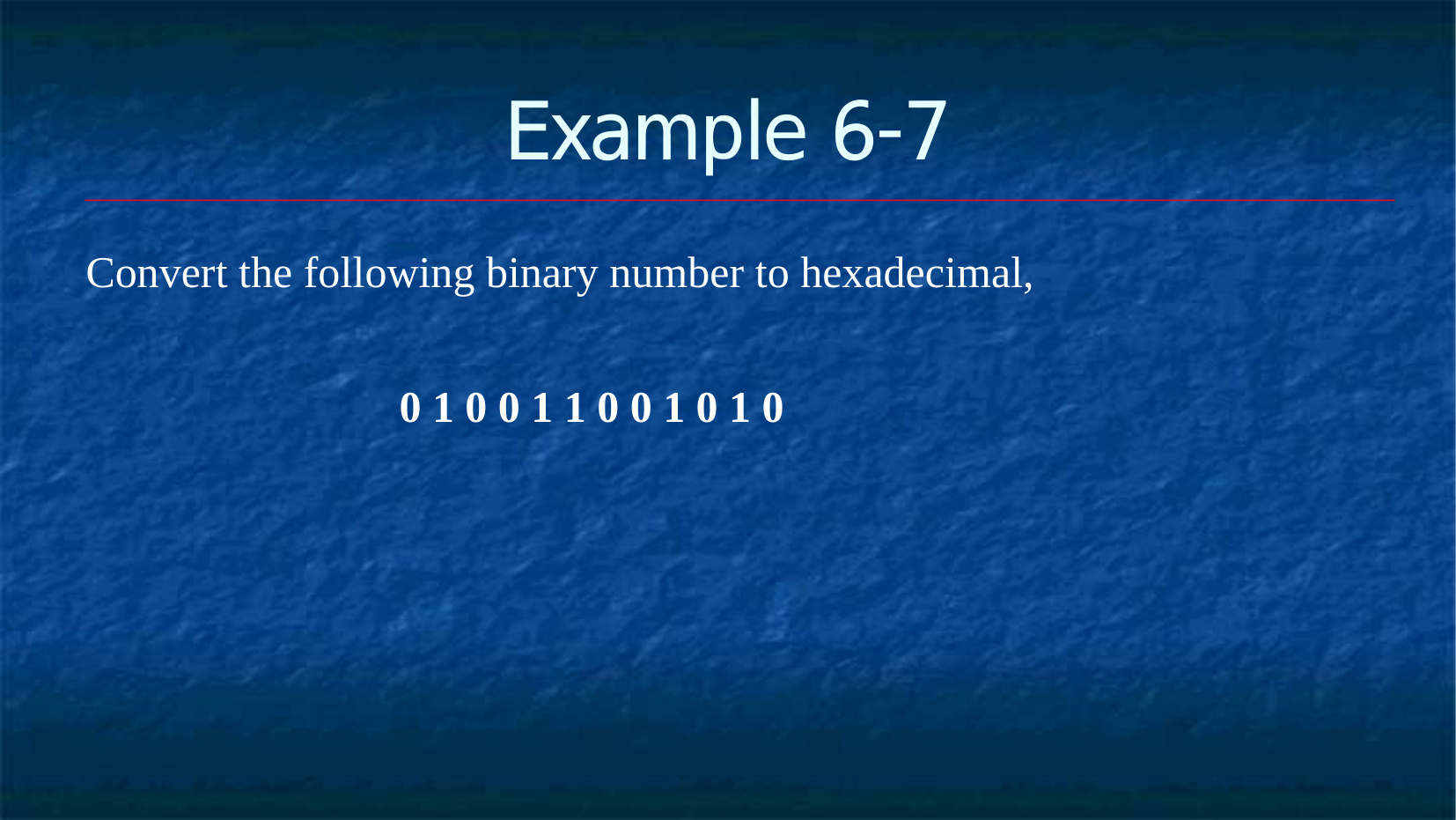

Example 6-7

Convert the following binary number to hexadecimal,

			0 1 0 0 1 1 0 0 1 0 1 0